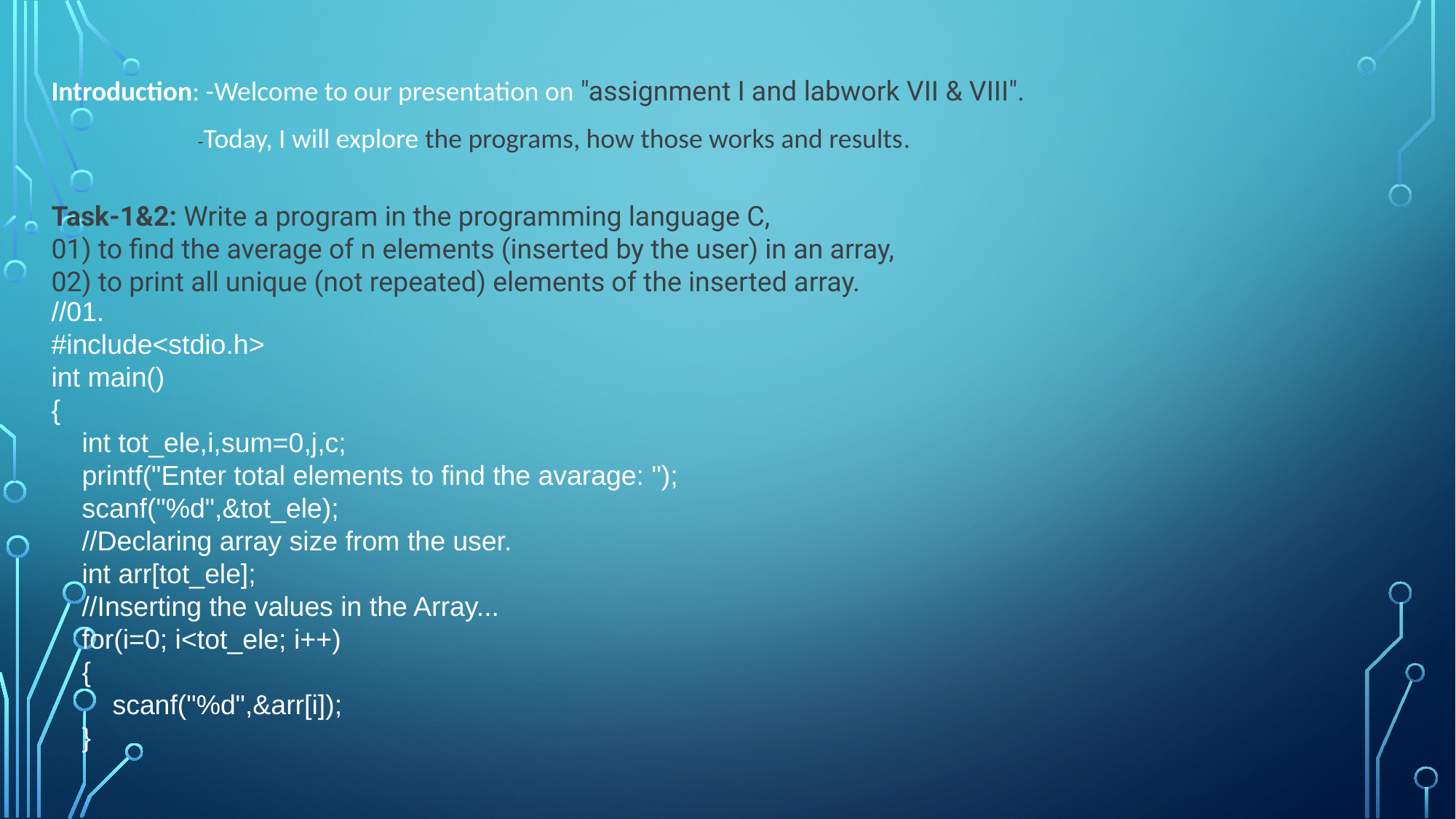

Introduction: -Welcome to our presentation on "assignment I and labwork VII & VIII".
                                   -Today, I will explore the programs, how those works and results.

Task-1&2: Write a program in the programming language C,
01) to find the average of n elements (inserted by the user) in an array,
02) to print all unique (not repeated) elements of the inserted array.

//01.
#include<stdio.h>
int main()
{
    int tot_ele,i,sum=0,j,c;
    printf("Enter total elements to find the avarage: ");
    scanf("%d",&tot_ele);
    //Declaring array size from the user.
    int arr[tot_ele];
    //Inserting the values in the Array...
    for(i=0; i<tot_ele; i++)
    {
        scanf("%d",&arr[i]);
    }